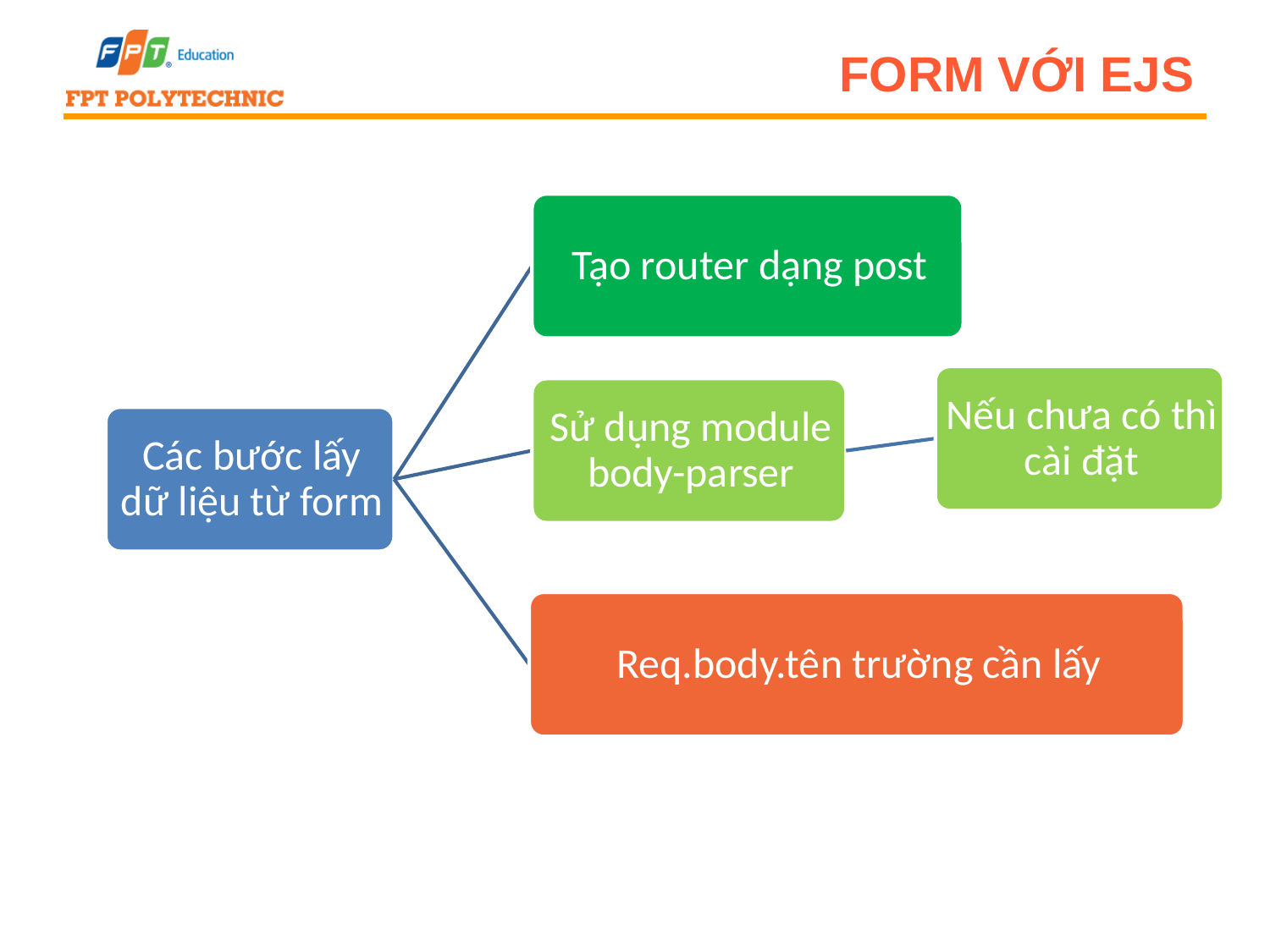

# Form với EJS
Các bước lấy dữ liệu từ form

Tạo router dạng post

Sử dụng module body-parser

Nếu chưa có thì cài đặt

Req.body.tên trường cần lấy